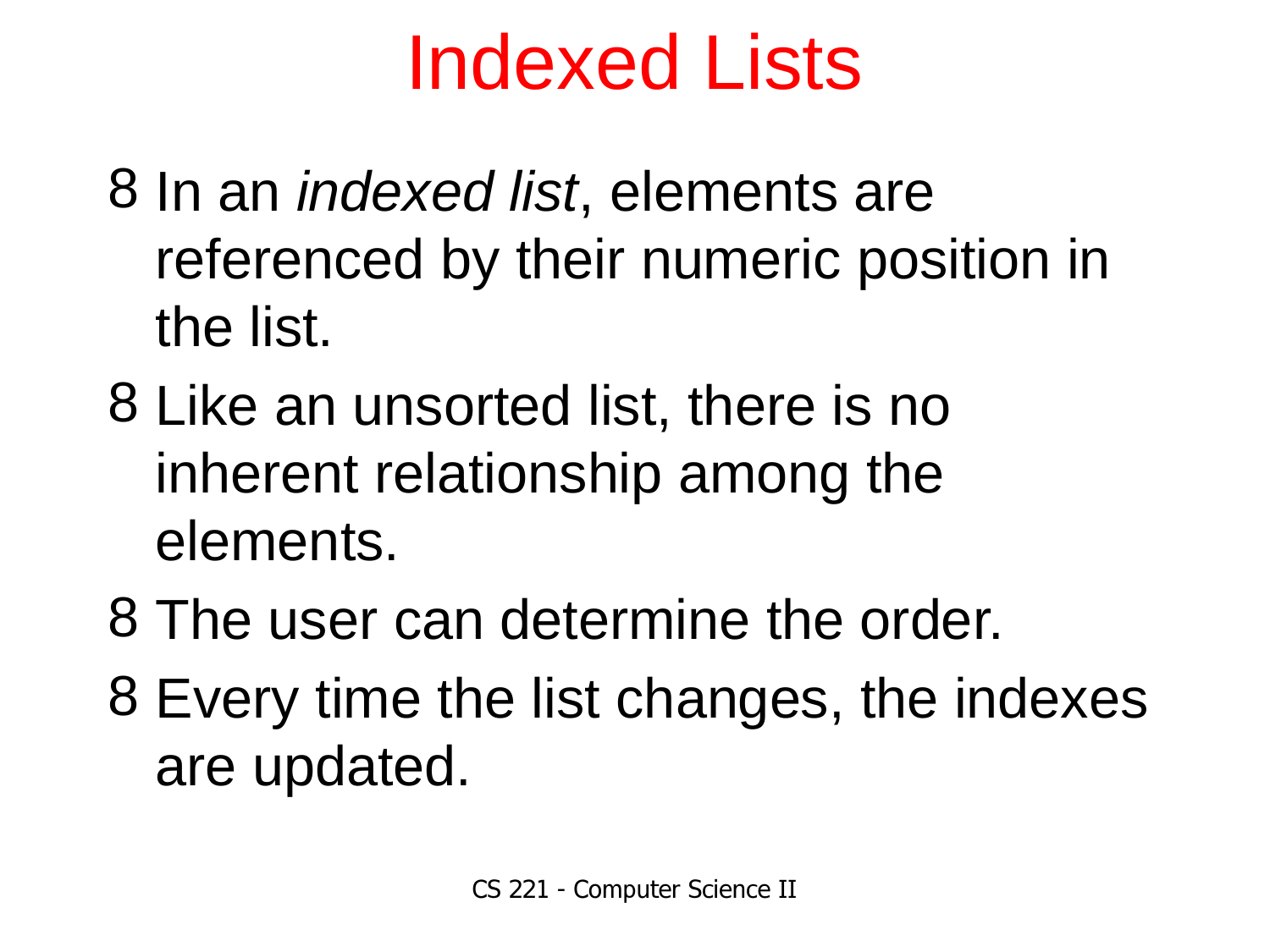

# Indexed Lists
In an indexed list, elements are referenced by their numeric position in the list.
Like an unsorted list, there is no inherent relationship among the elements.
The user can determine the order.
Every time the list changes, the indexes are updated.

CS 221 - Computer Science II